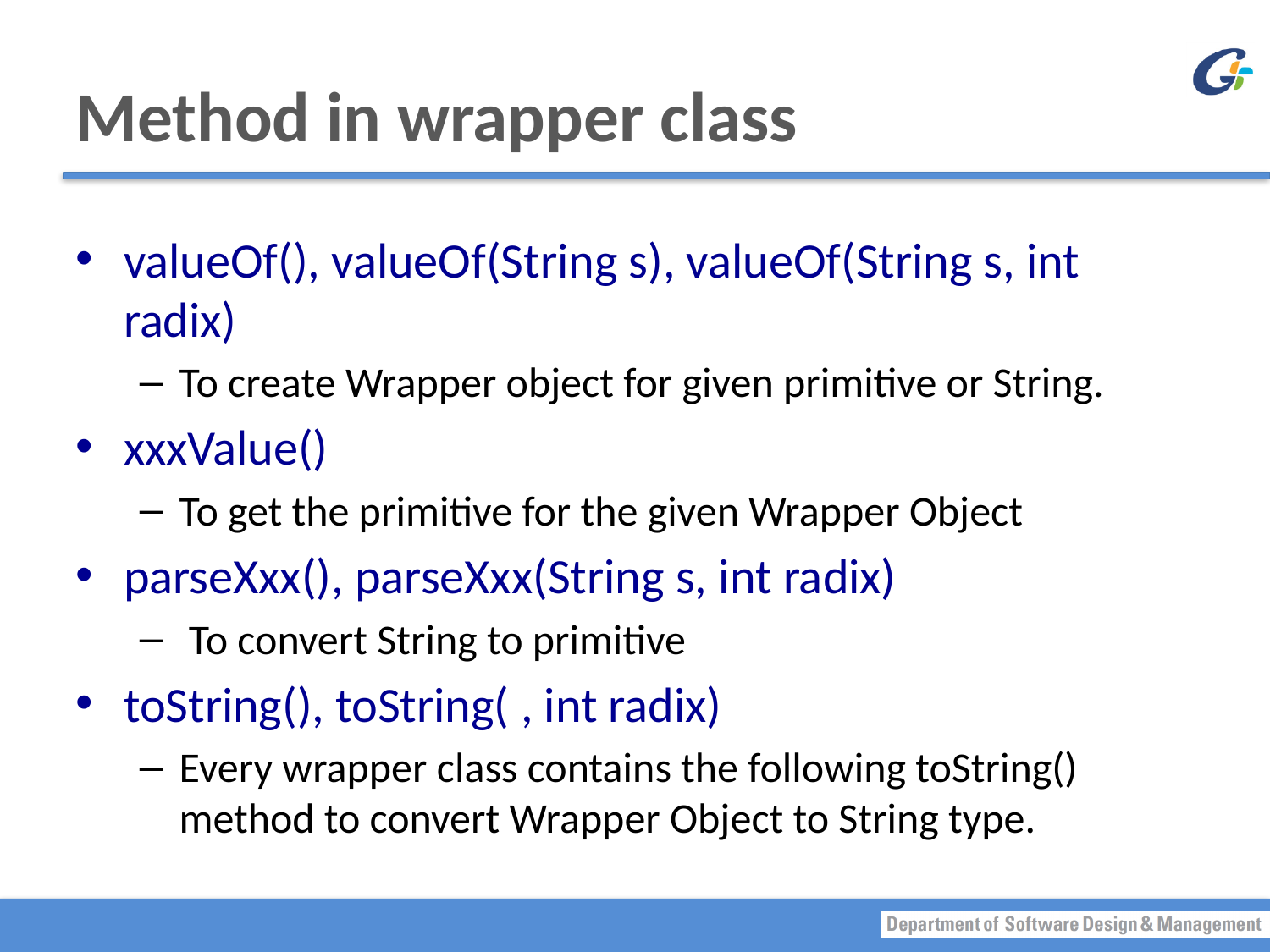

# Method in wrapper class
valueOf(), valueOf(String s), valueOf(String s, int radix)
To create Wrapper object for given primitive or String.
xxxValue()
To get the primitive for the given Wrapper Object
parseXxx(), parseXxx(String s, int radix)
 To convert String to primitive
toString(), toString( , int radix)
Every wrapper class contains the following toString() method to convert Wrapper Object to String type.